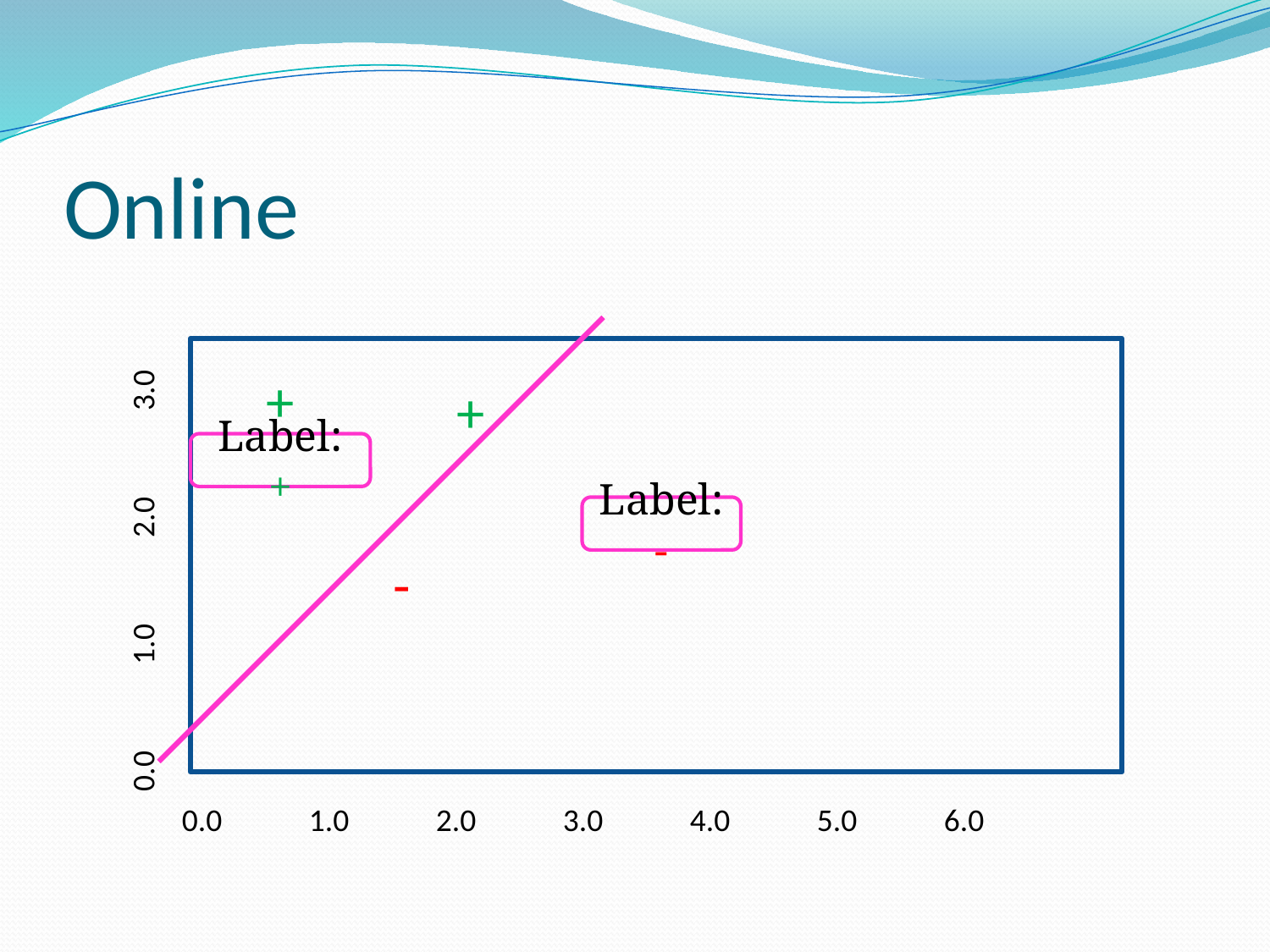

# Online
0.0	1.0	2.0	3.0

+
+
Label: +
Label: -
-
0.0	1.0	2.0	3.0	4.0	5.0	6.0